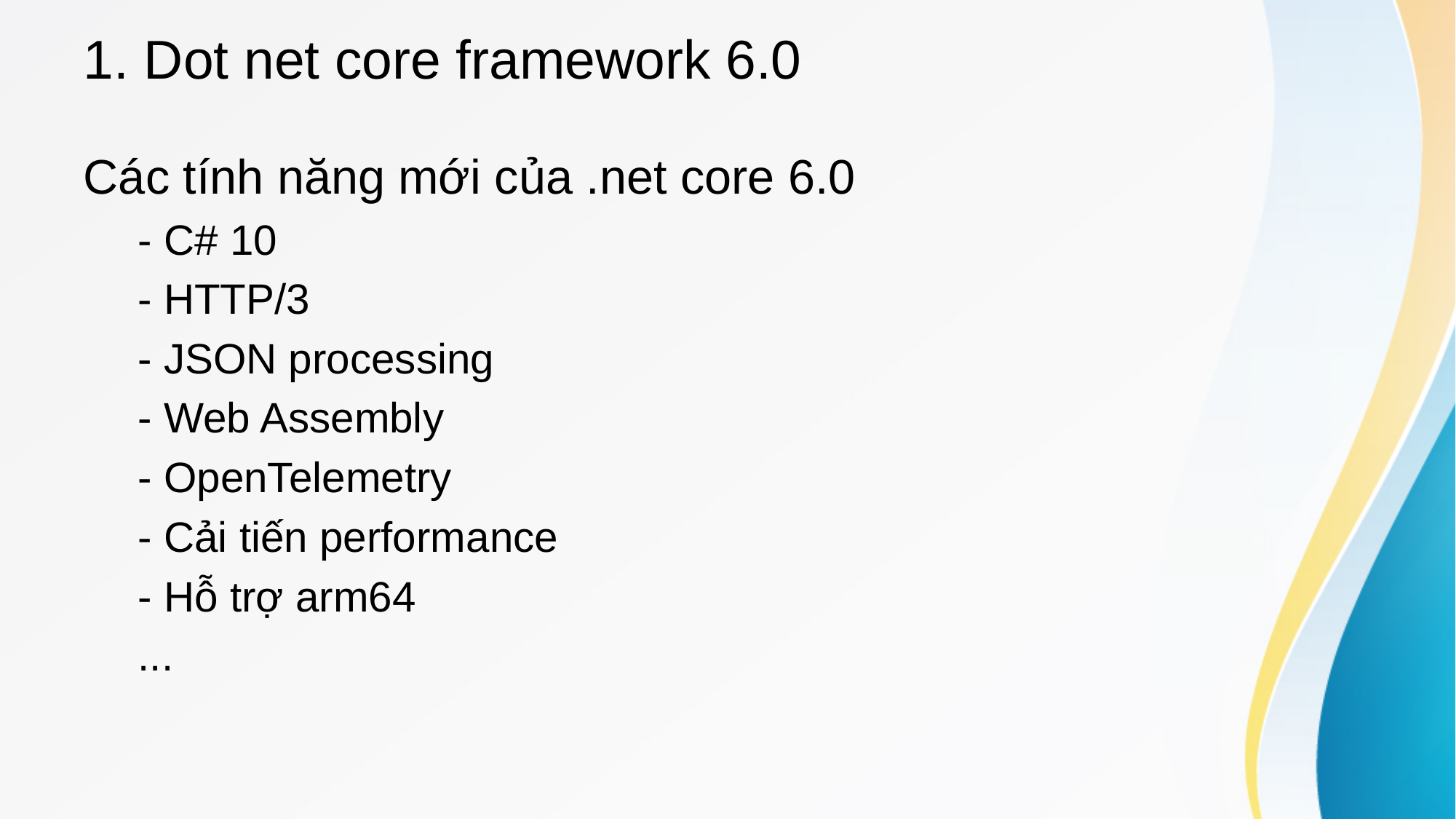

# 1. Dot net core framework 6.0
Các tính năng mới của .net core 6.0
- C# 10
- HTTP/3
- JSON processing
- Web Assembly
- OpenTelemetry
- Cải tiến performance
- Hỗ trợ arm64
...